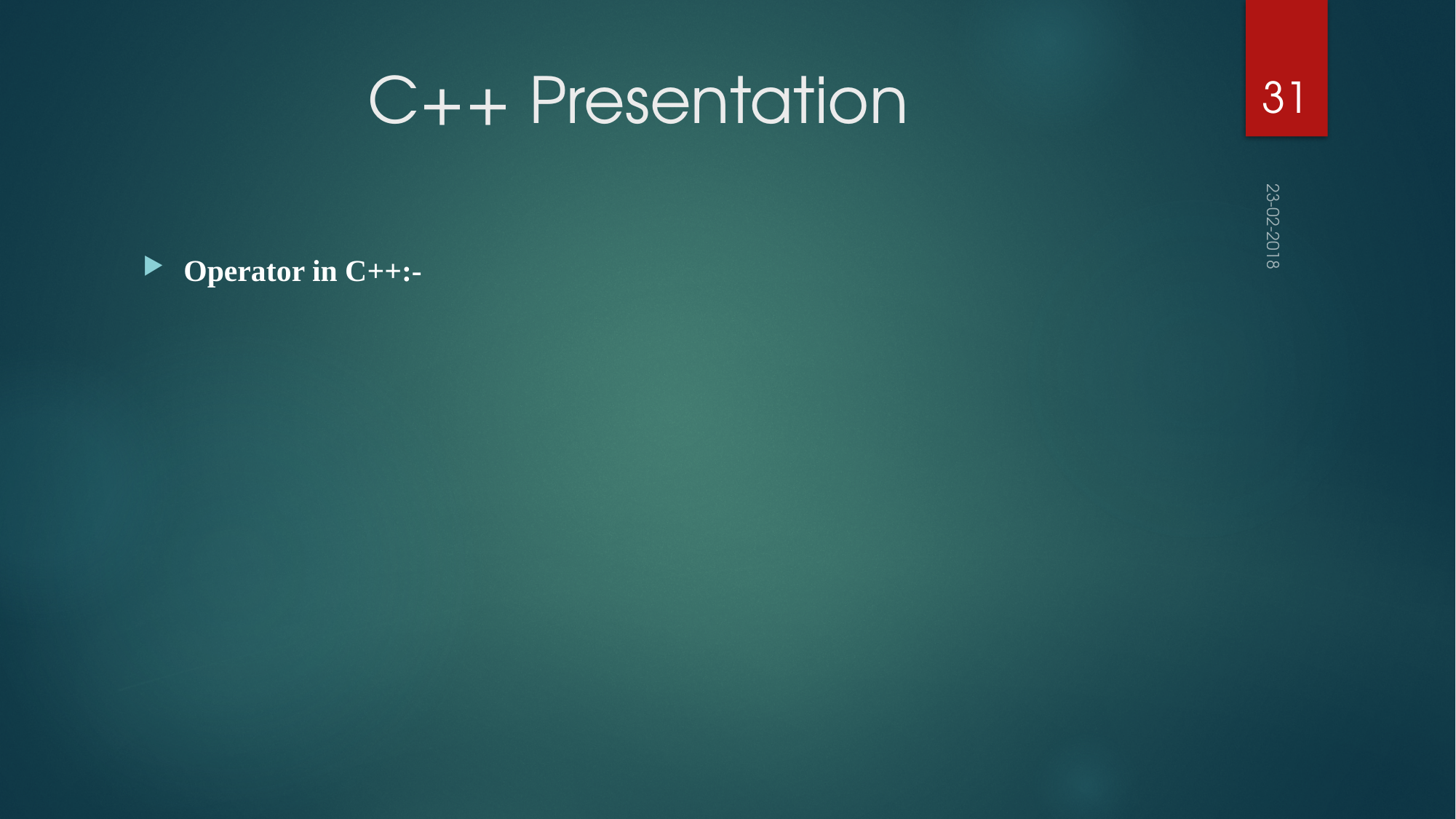

31
# C++ Presentation
23-02-2018
Operator in C++:-